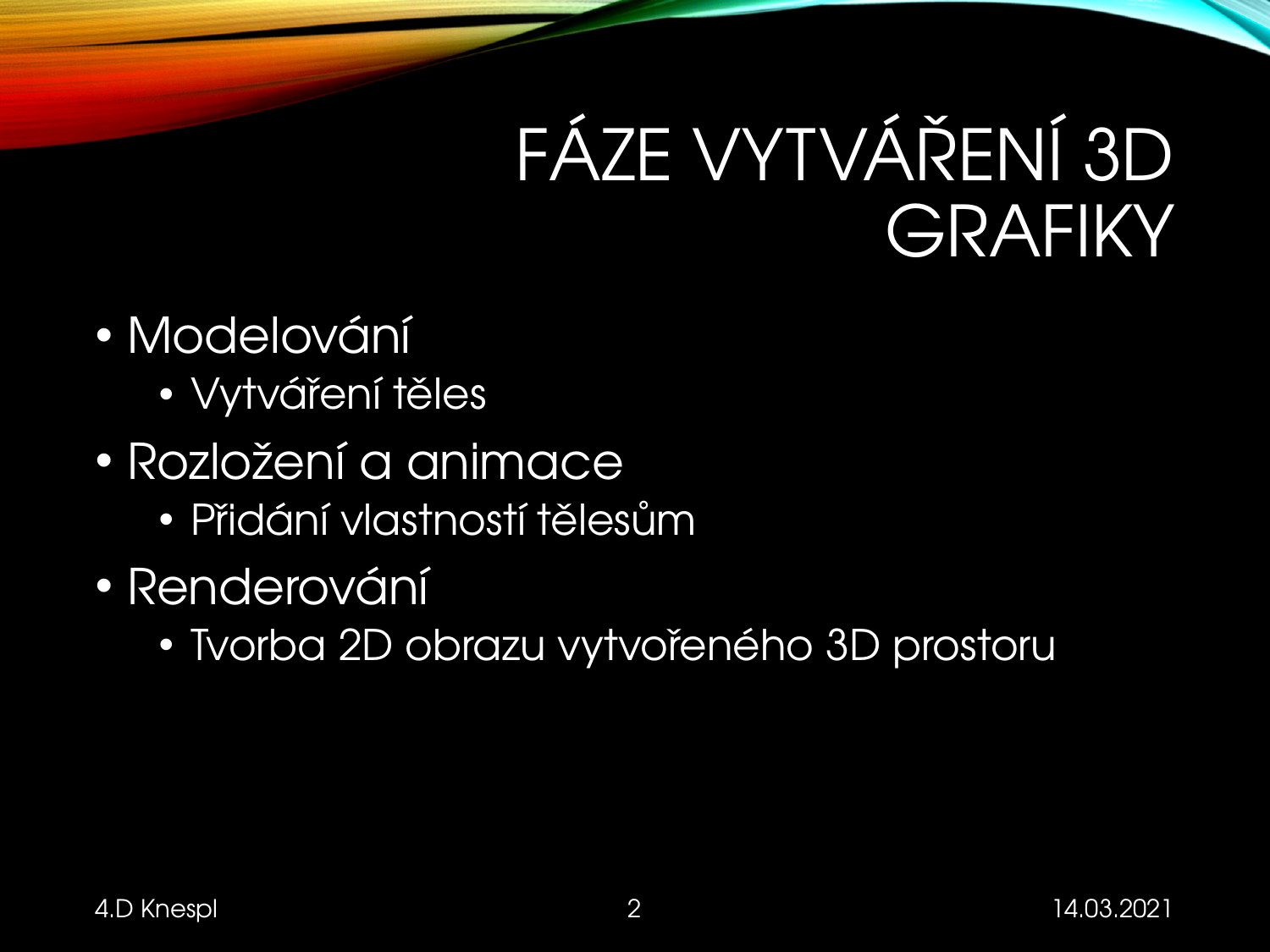

# Fáze vytváření 3D grafiky
Modelování
Vytváření těles
Rozložení a animace
Přidání vlastností tělesům
Renderování
Tvorba 2D obrazu vytvořeného 3D prostoru
2
4.D Knespl
14.03.2021